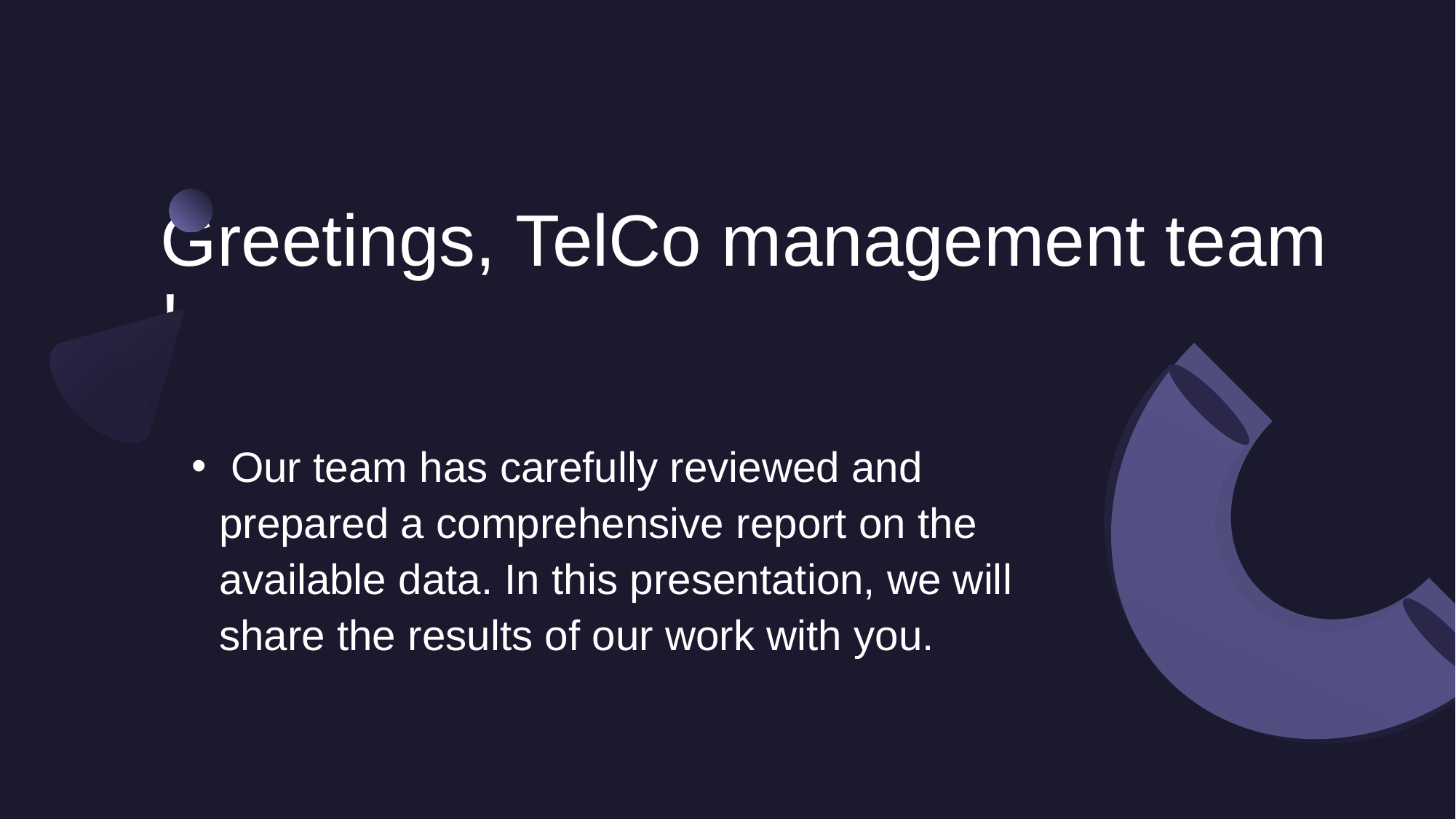

# Greetings, TelCo management team!

 Our team has carefully reviewed and prepared a comprehensive report on the available data. In this presentation, we will share the results of our work with you.